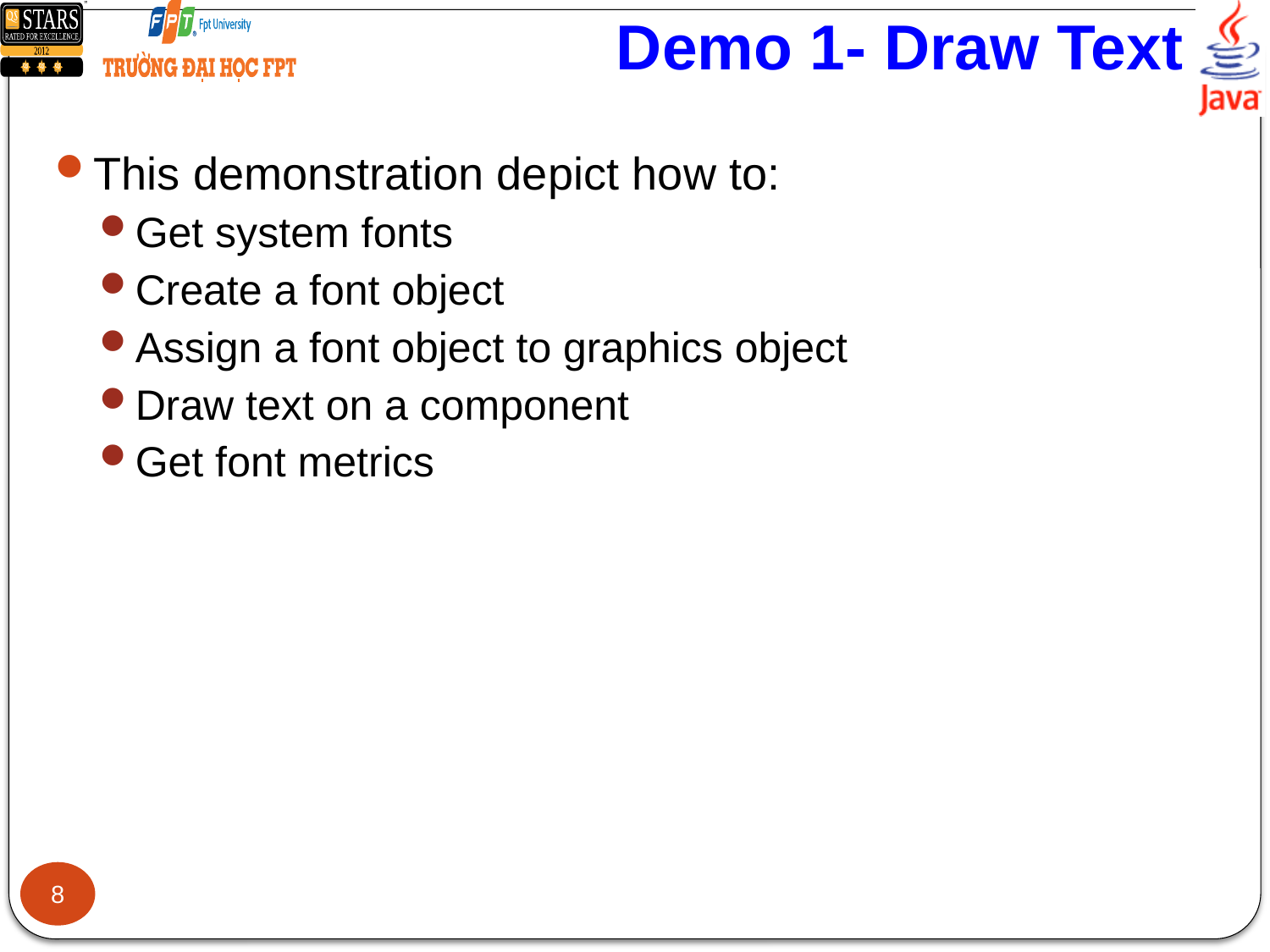

# Demo 1- Draw Text
This demonstration depict how to:
Get system fonts
Create a font object
Assign a font object to graphics object
Draw text on a component
Get font metrics
8